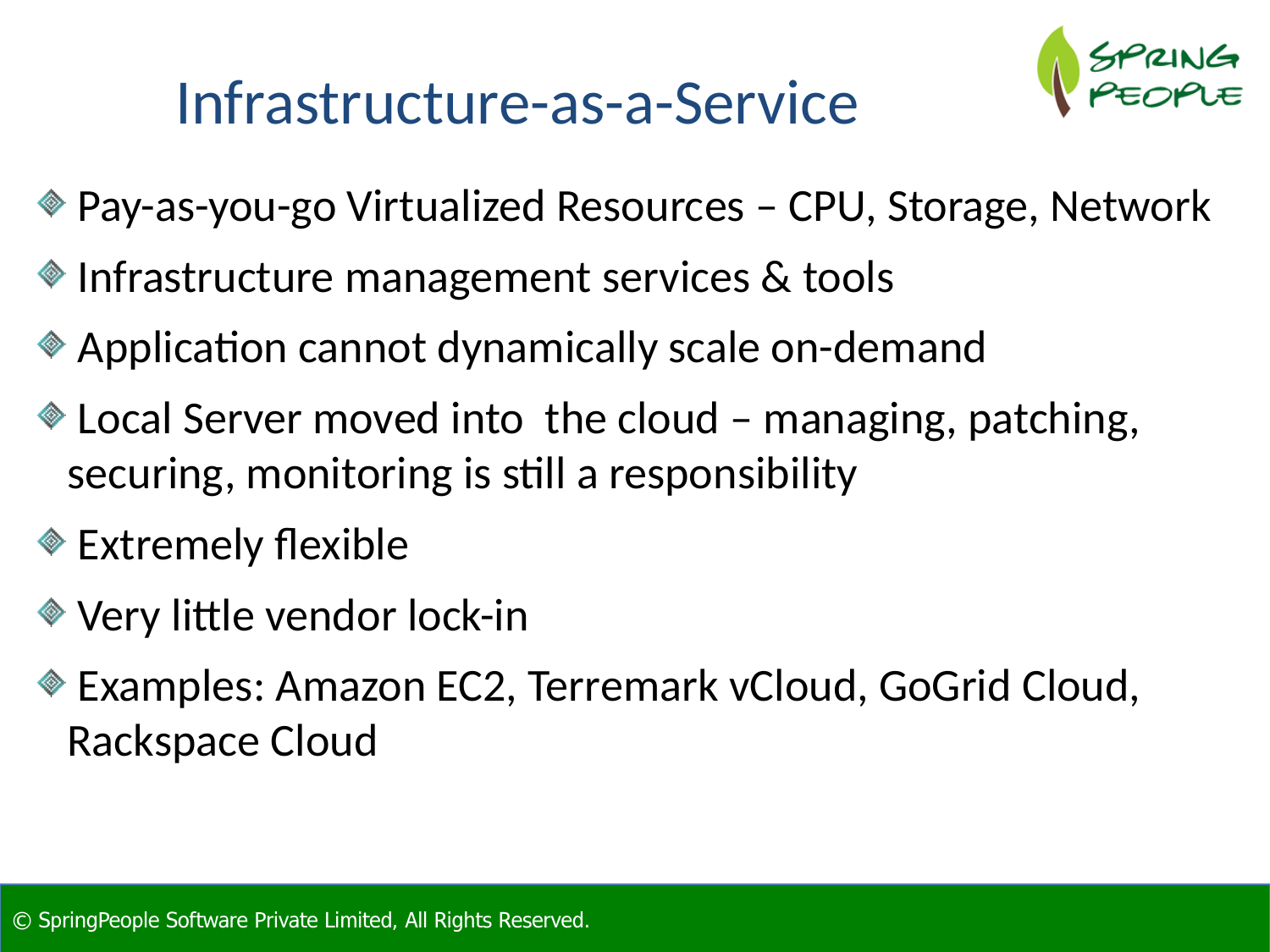

Infrastructure-as-a-Service
 Pay-as-you-go Virtualized Resources – CPU, Storage, Network
 Infrastructure management services & tools
 Application cannot dynamically scale on-demand
 Local Server moved into  the cloud – managing, patching, securing, monitoring is still a responsibility
 Extremely flexible
 Very little vendor lock-in
 Examples: Amazon EC2, Terremark vCloud, GoGrid Cloud, Rackspace Cloud